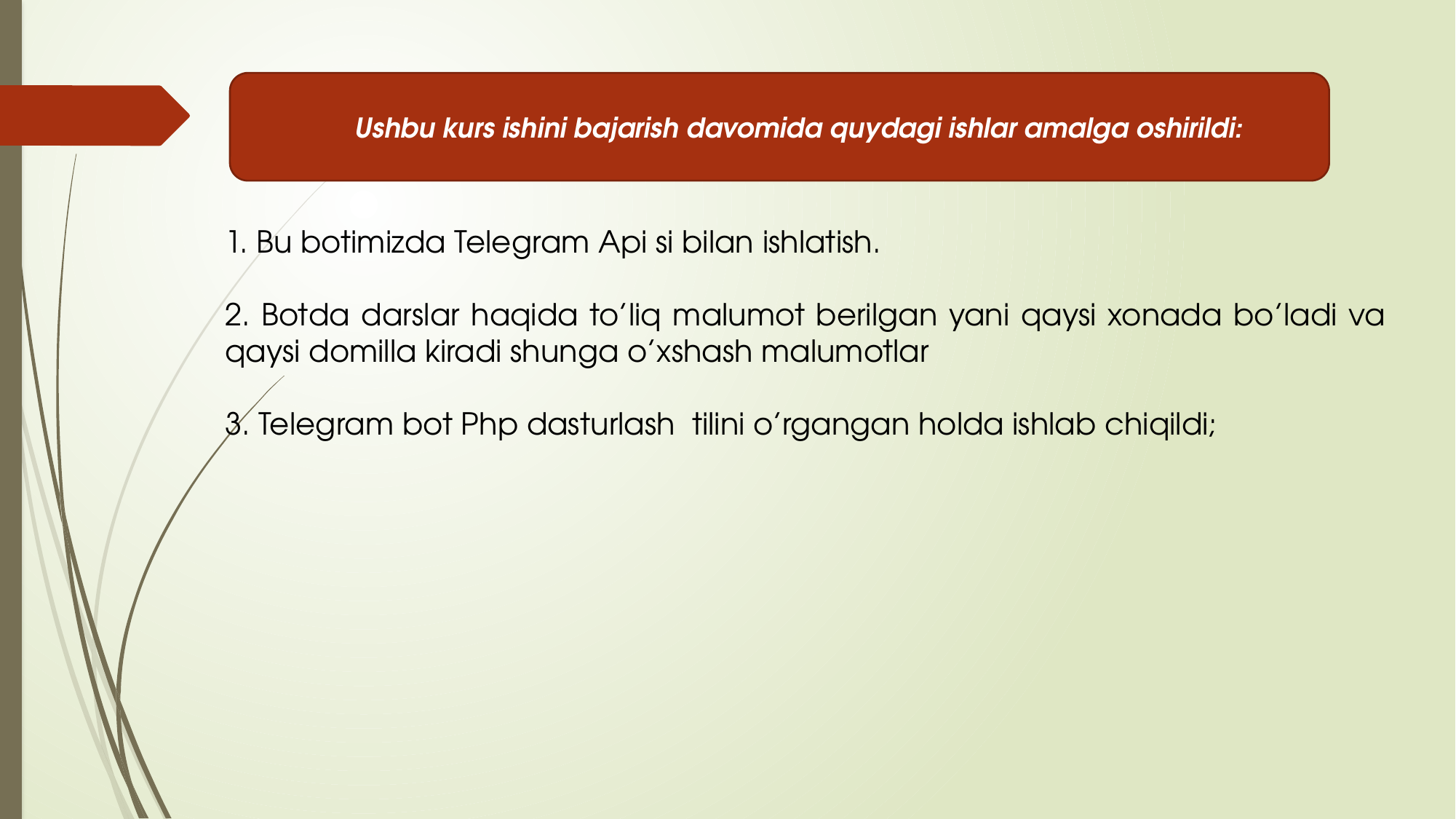

Ushbu kurs ishini bajarish davomida quydagi ishlar amalga oshirildi:

1. Bu botimizda Telegram Api si bilan ishlatish.

2. Botda darslar haqida to’liq malumot berilgan yani qaysi xonada bo’ladi va qaysi domilla kiradi shunga o’xshash malumotlar

3. Telegram bot Php dasturlash  tilini o’rgangan holda ishlab chiqildi;